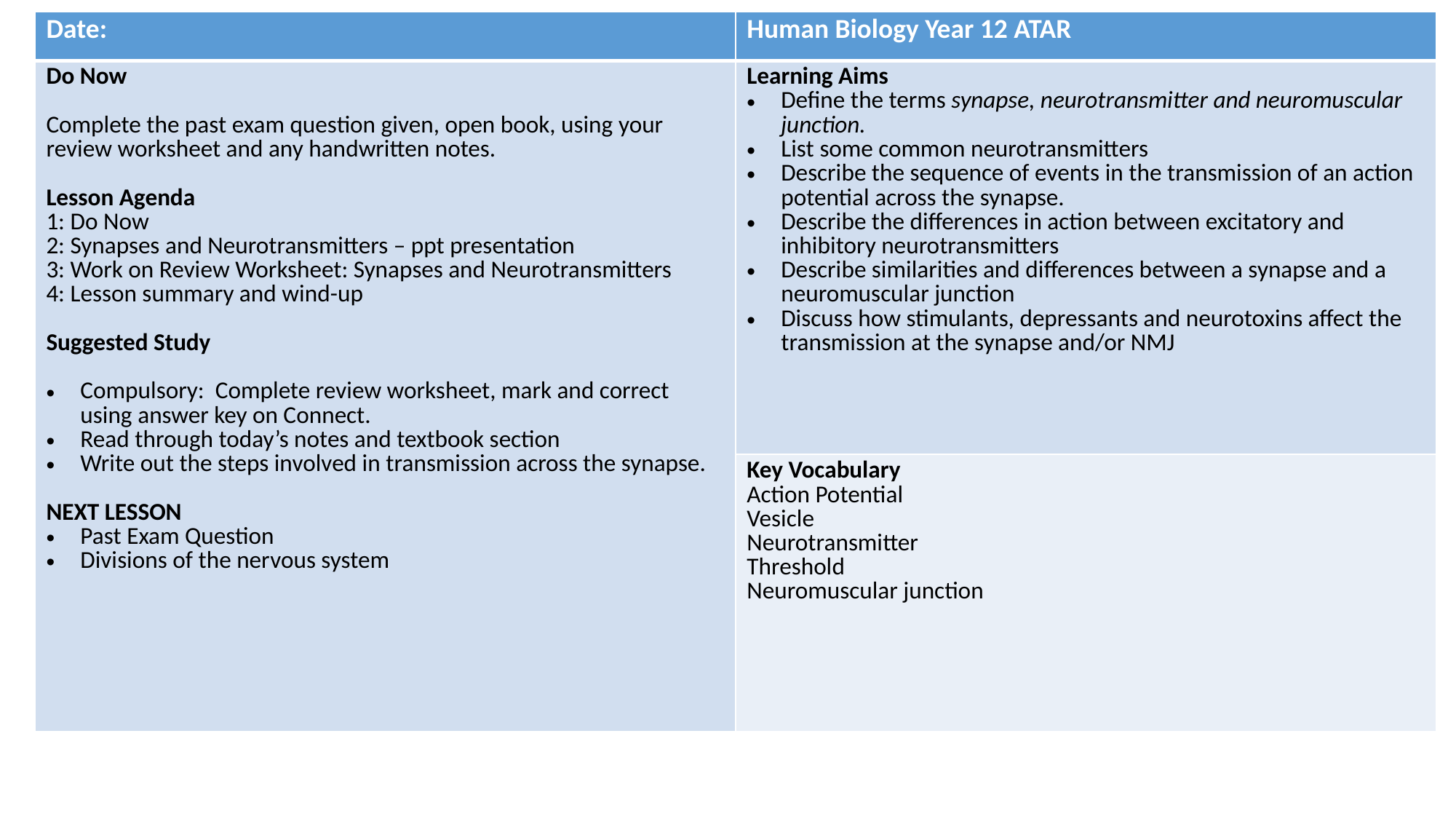

| Date: | Human Biology Year 12 ATAR |
| --- | --- |
| Do Now Complete the past exam question given, open book, using your review worksheet and any handwritten notes. Lesson Agenda 1: Do Now 2: Synapses and Neurotransmitters – ppt presentation 3: Work on Review Worksheet: Synapses and Neurotransmitters 4: Lesson summary and wind-up Suggested Study Compulsory: Complete review worksheet, mark and correct using answer key on Connect. Read through today’s notes and textbook section Write out the steps involved in transmission across the synapse. NEXT LESSON Past Exam Question Divisions of the nervous system | Learning Aims Define the terms synapse, neurotransmitter and neuromuscular junction. List some common neurotransmitters Describe the sequence of events in the transmission of an action potential across the synapse. Describe the differences in action between excitatory and inhibitory neurotransmitters Describe similarities and differences between a synapse and a neuromuscular junction Discuss how stimulants, depressants and neurotoxins affect the transmission at the synapse and/or NMJ |
|  | Key Vocabulary Action Potential Vesicle Neurotransmitter Threshold Neuromuscular junction |